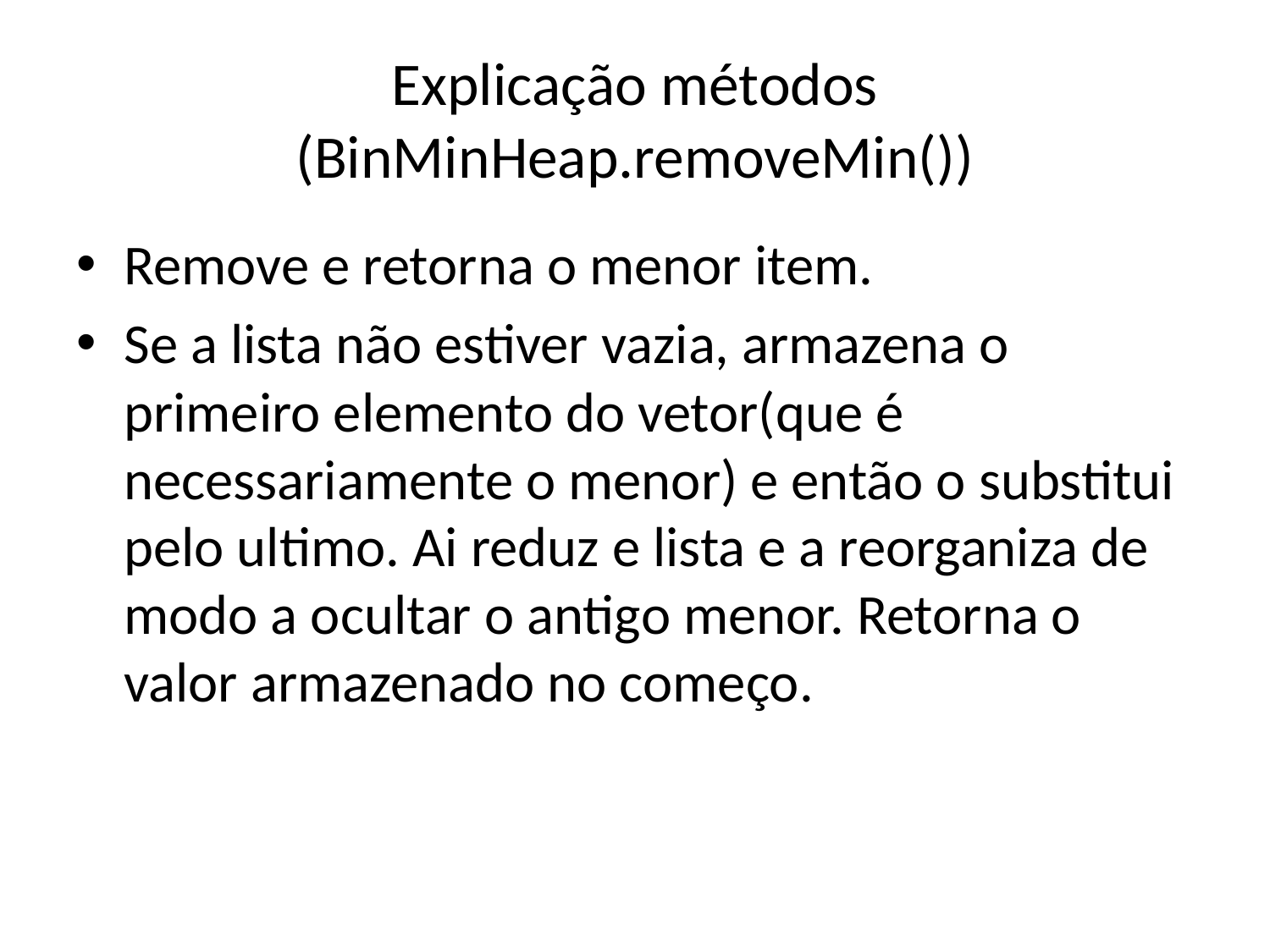

# Explicação métodos (BinMinHeap.removeMin())
Remove e retorna o menor item.
Se a lista não estiver vazia, armazena o primeiro elemento do vetor(que é necessariamente o menor) e então o substitui pelo ultimo. Ai reduz e lista e a reorganiza de modo a ocultar o antigo menor. Retorna o valor armazenado no começo.